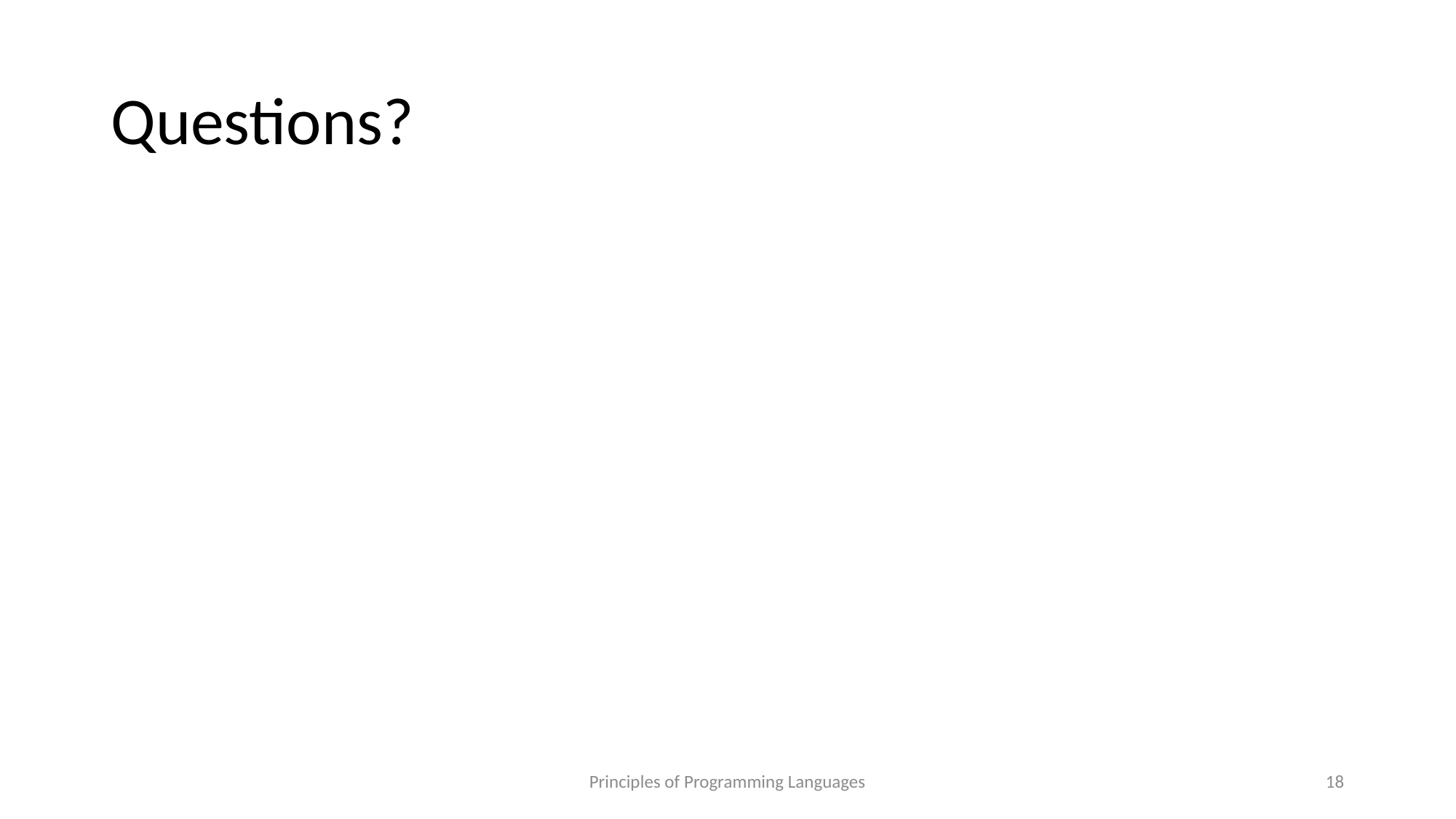

# Questions?

Principles of Programming Languages
18